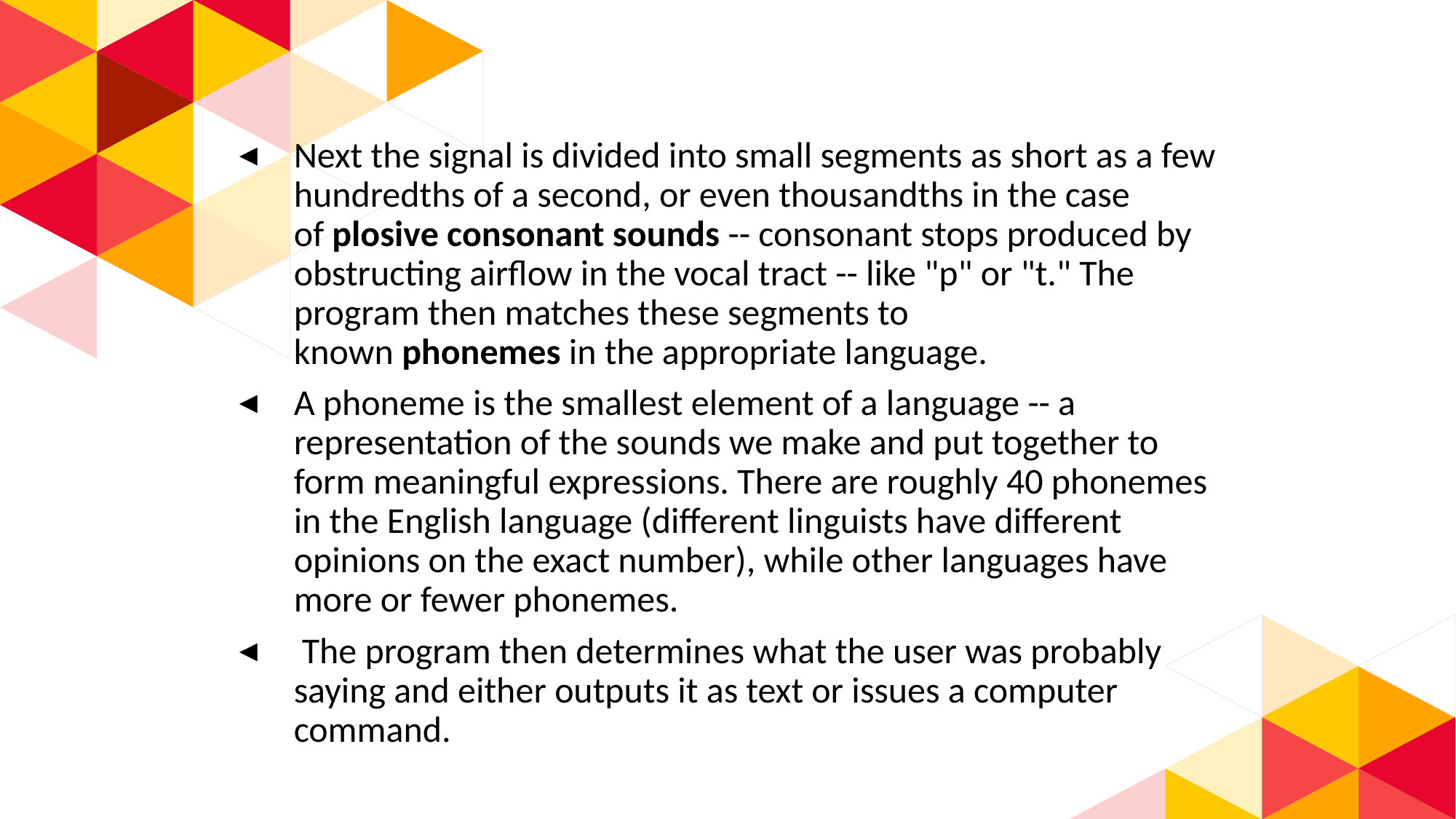

Next the signal is divided into small segments as short as a few hundredths of a second, or even thousandths in the case of plosive consonant sounds -- consonant stops produced by obstructing airflow in the vocal tract -- like "p" or "t." The program then matches these segments to known phonemes in the appropriate language.
A phoneme is the smallest element of a language -- a representation of the sounds we make and put together to form meaningful expressions. There are roughly 40 phonemes in the English language (different linguists have different opinions on the exact number), while other languages have more or fewer phonemes.
 The program then determines what the user was probably saying and either outputs it as text or issues a computer command.